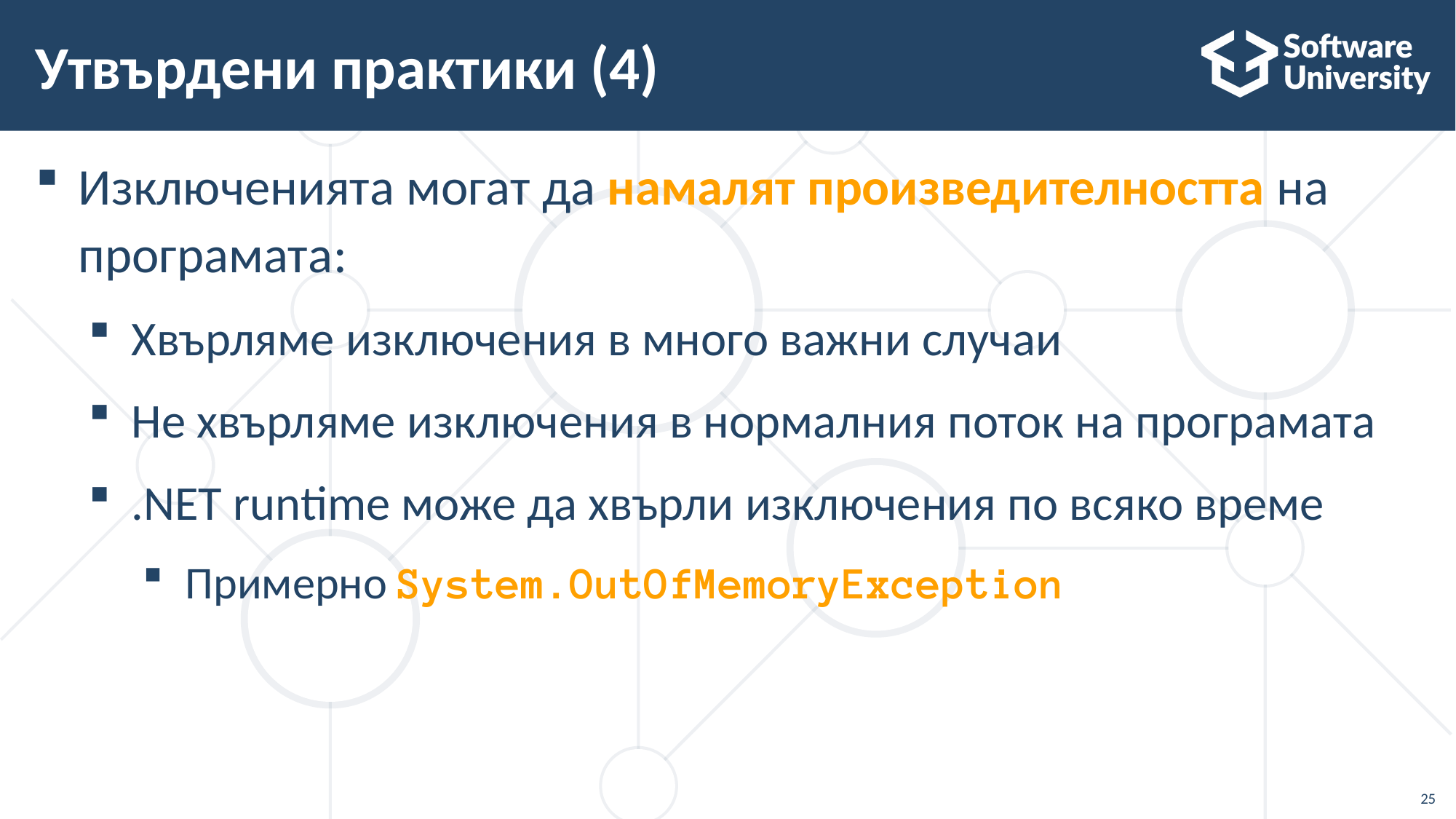

# Утвърдени практики (4)
Изключенията могат да намалят произведителността на програмата:
Хвърляме изключения в много важни случаи
Не хвърляме изключения в нормалния поток на програмата
.NET runtime може да хвърли изключения по всяко време
Примерно System.OutOfMemoryException
25